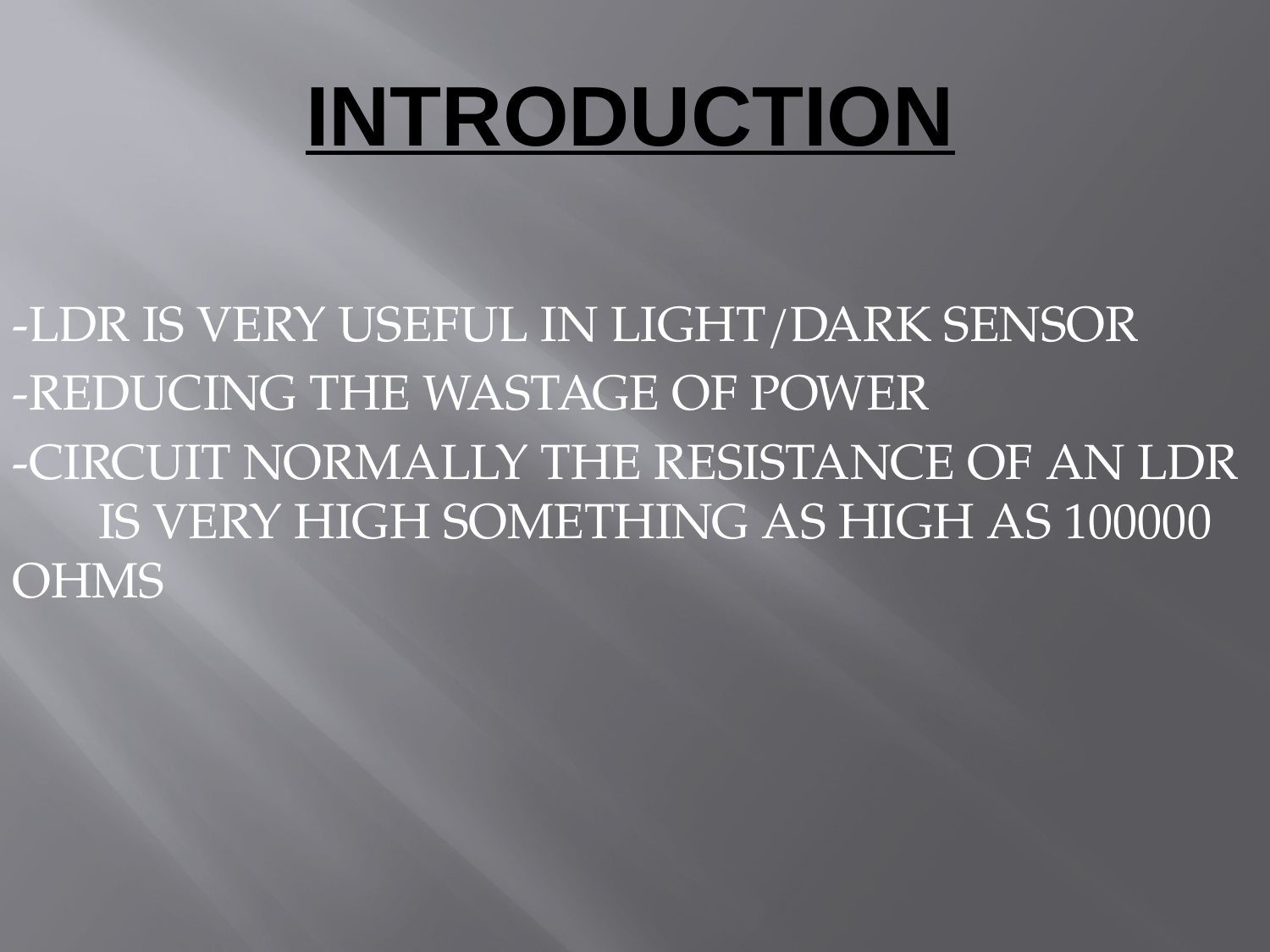

# INTRODUCTION
-LDR IS VERY USEFUL IN LIGHT/DARK SENSOR
-REDUCING THE WASTAGE OF POWER
-CIRCUIT NORMALLY THE RESISTANCE OF AN LDR         IS VERY HIGH SOMETHING AS HIGH AS 100000  OHMS